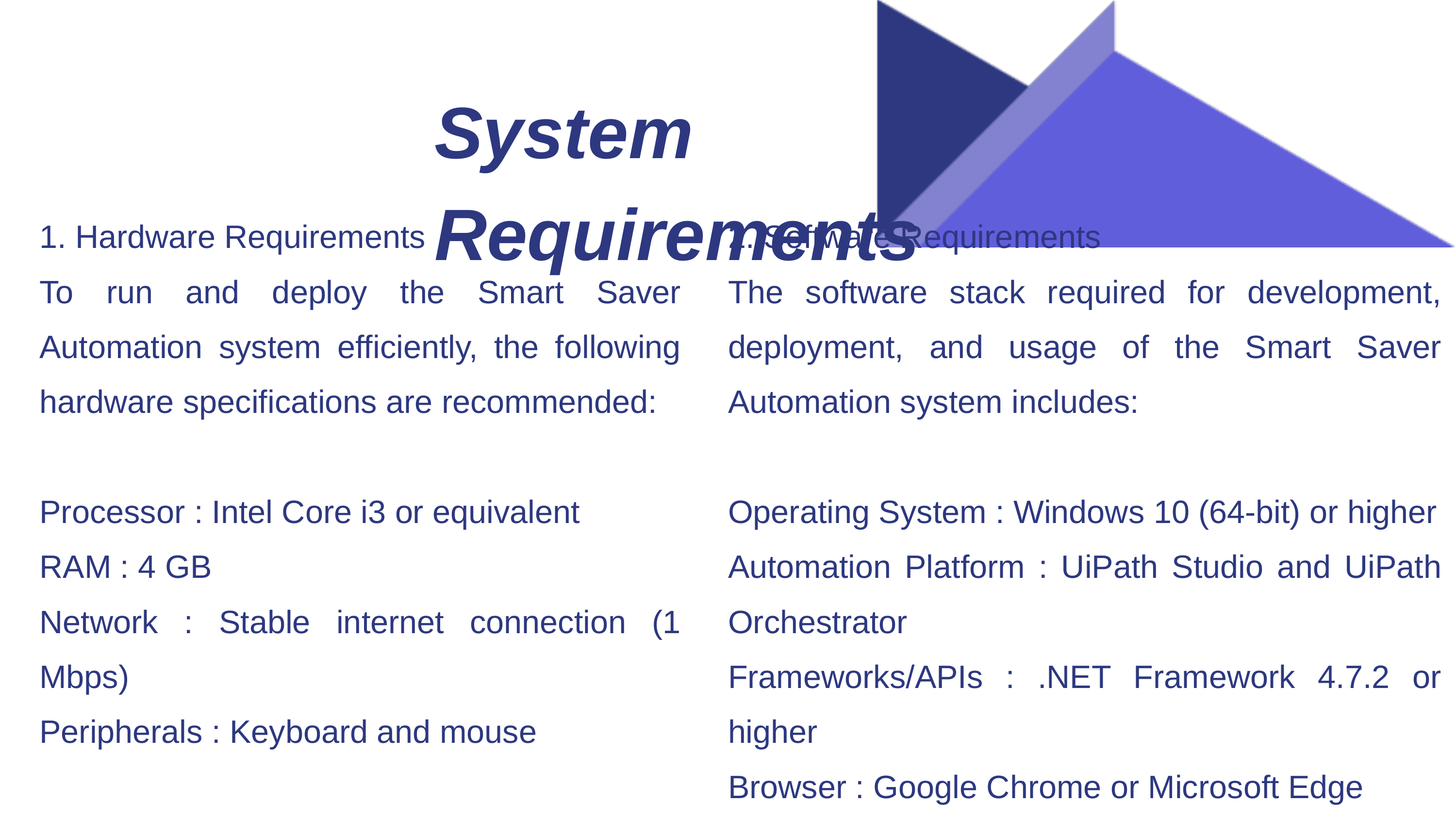

System Requirements
1. Hardware Requirements
To run and deploy the Smart Saver Automation system efficiently, the following hardware specifications are recommended:

Processor : Intel Core i3 or equivalent
RAM : 4 GB
Network : Stable internet connection (1 Mbps)
Peripherals : Keyboard and mouse

2. Software Requirements
The software stack required for development, deployment, and usage of the Smart Saver Automation system includes:

Operating System : Windows 10 (64-bit) or higher
Automation Platform : UiPath Studio and UiPath Orchestrator
Frameworks/APIs : .NET Framework 4.7.2 or higher
Browser : Google Chrome or Microsoft Edge